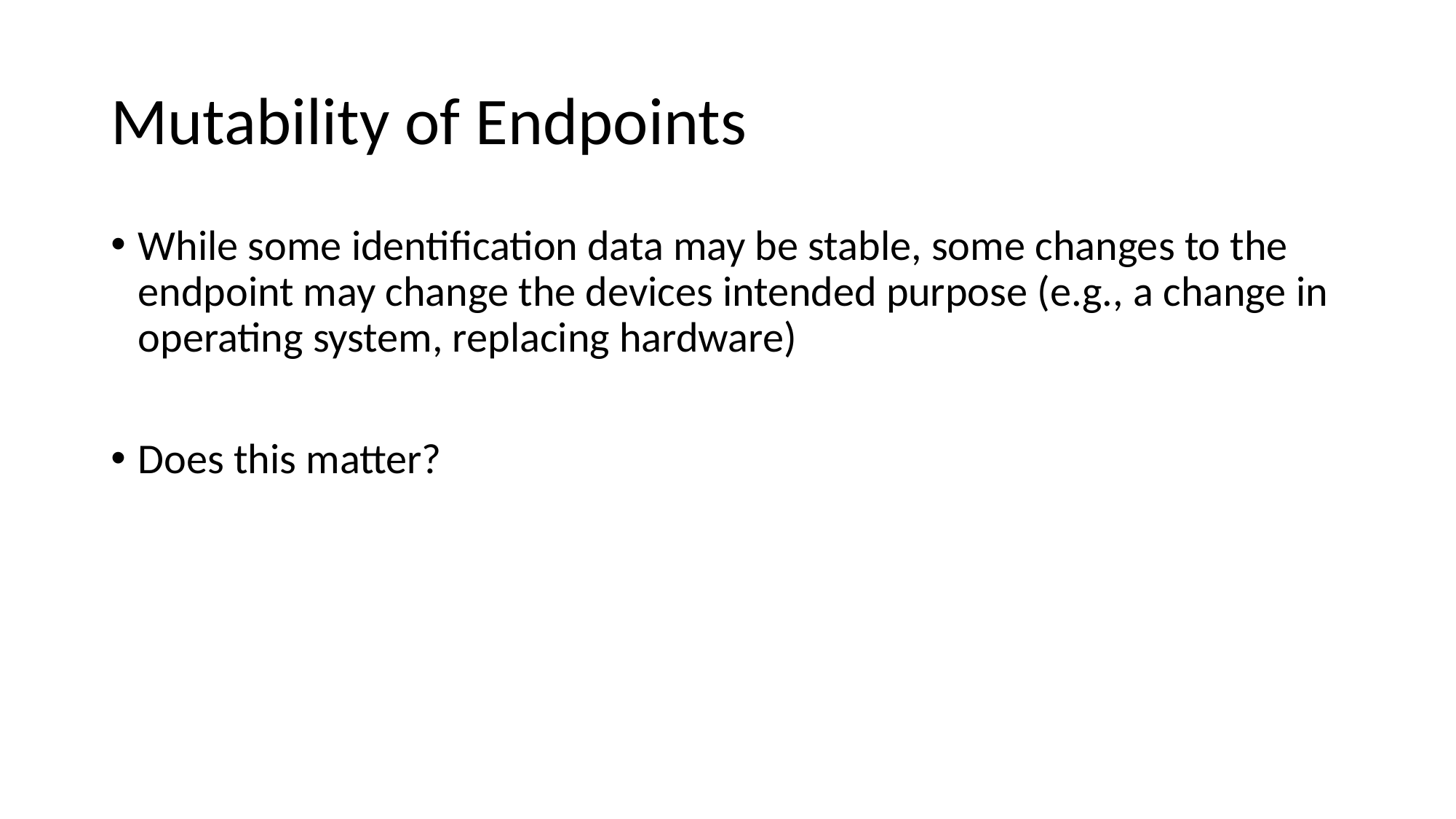

# Mutability of Endpoints
While some identification data may be stable, some changes to the endpoint may change the devices intended purpose (e.g., a change in operating system, replacing hardware)

Does this matter?